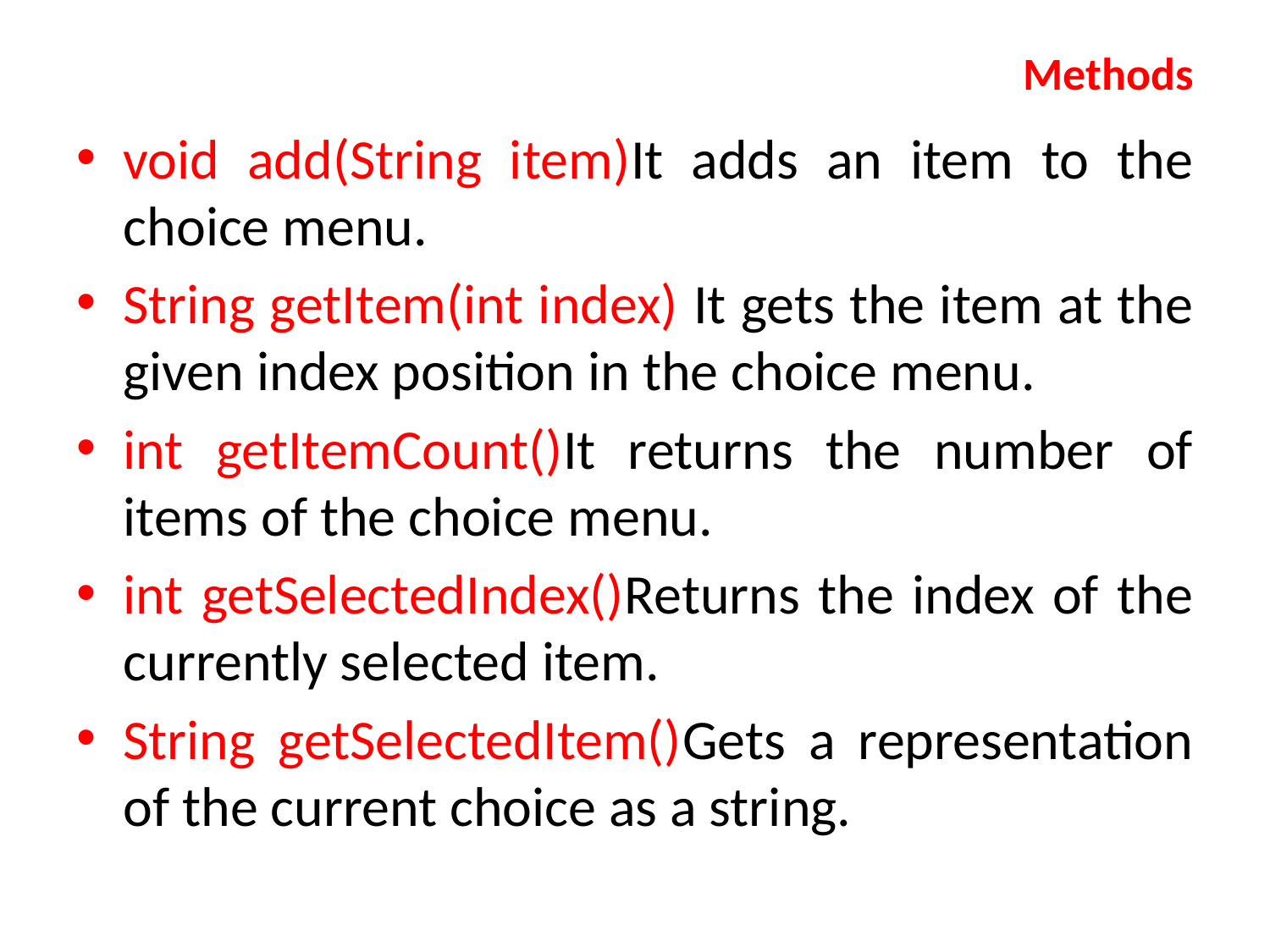

# Methods
void add(String item)It adds an item to the choice menu.
String getItem(int index) It gets the item at the given index position in the choice menu.
int getItemCount()It returns the number of items of the choice menu.
int getSelectedIndex()Returns the index of the currently selected item.
String getSelectedItem()Gets a representation of the current choice as a string.